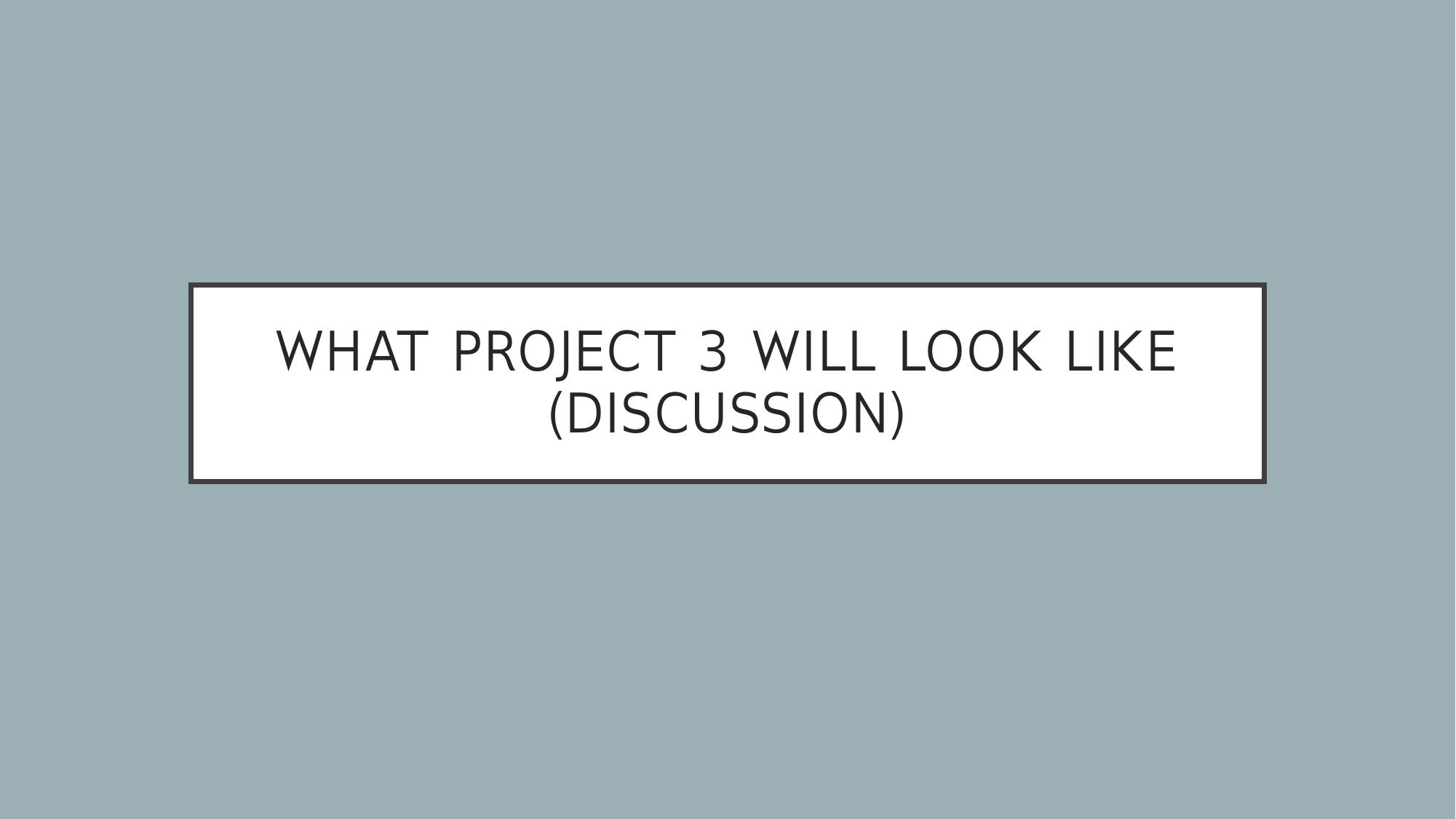

# What Project 3 will look Like (Discussion)